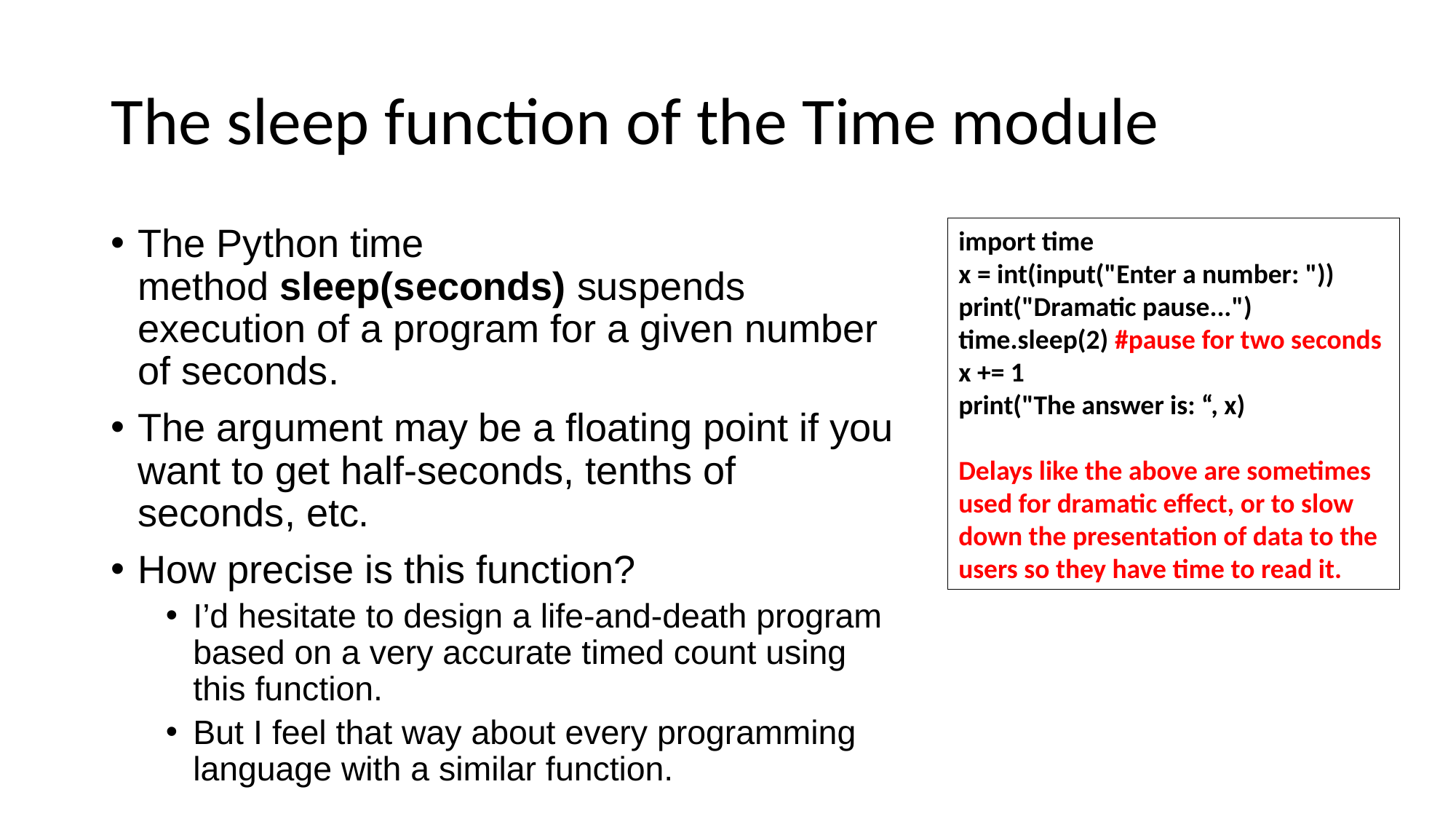

# The sleep function of the Time module
The Python time method sleep(seconds) suspends execution of a program for a given number of seconds.
The argument may be a floating point if you want to get half-seconds, tenths of seconds, etc.
How precise is this function?
I’d hesitate to design a life-and-death program based on a very accurate timed count using this function.
But I feel that way about every programming language with a similar function.
import time
x = int(input("Enter a number: "))
print("Dramatic pause...")
time.sleep(2) #pause for two seconds
x += 1
print("The answer is: “, x)

Delays like the above are sometimes used for dramatic effect, or to slow down the presentation of data to the users so they have time to read it.